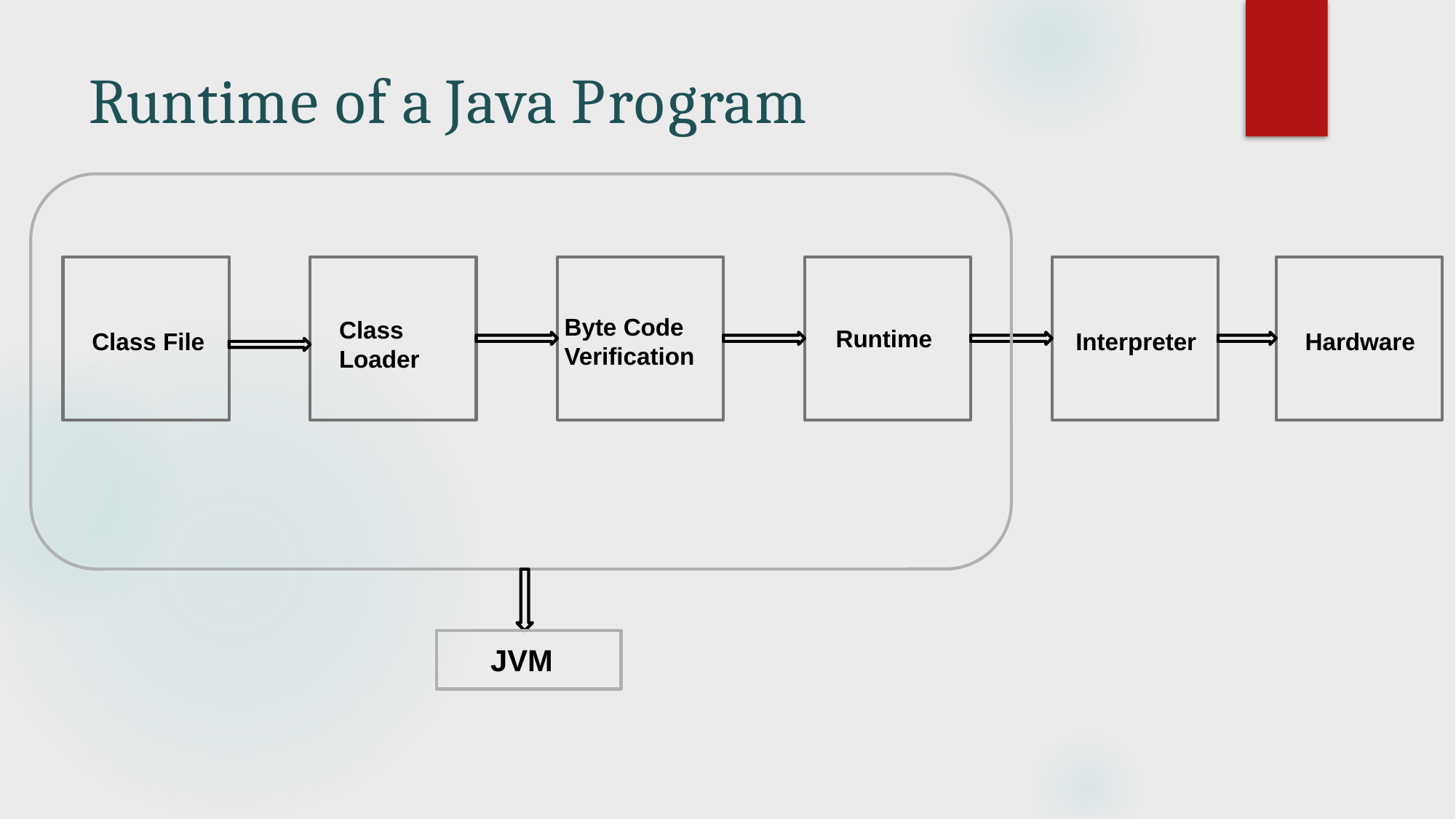

# Runtime of a Java Program

Byte Code Verification
Class Loader
Runtime
Hardware
Class File
Interpreter

JVM